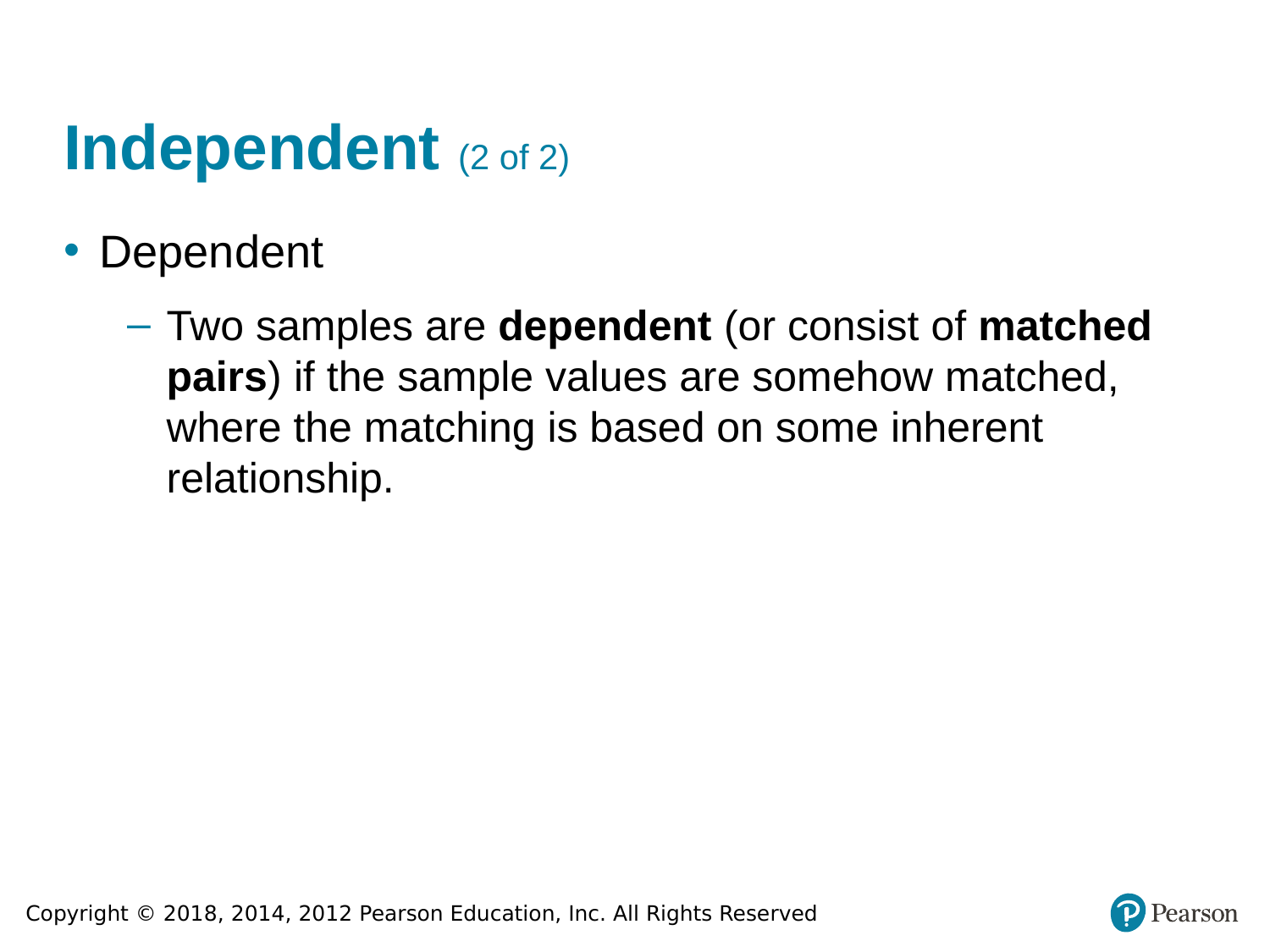

# Independent (2 of 2)
Dependent
Two samples are dependent (or consist of matched pairs) if the sample values are somehow matched, where the matching is based on some inherent relationship.